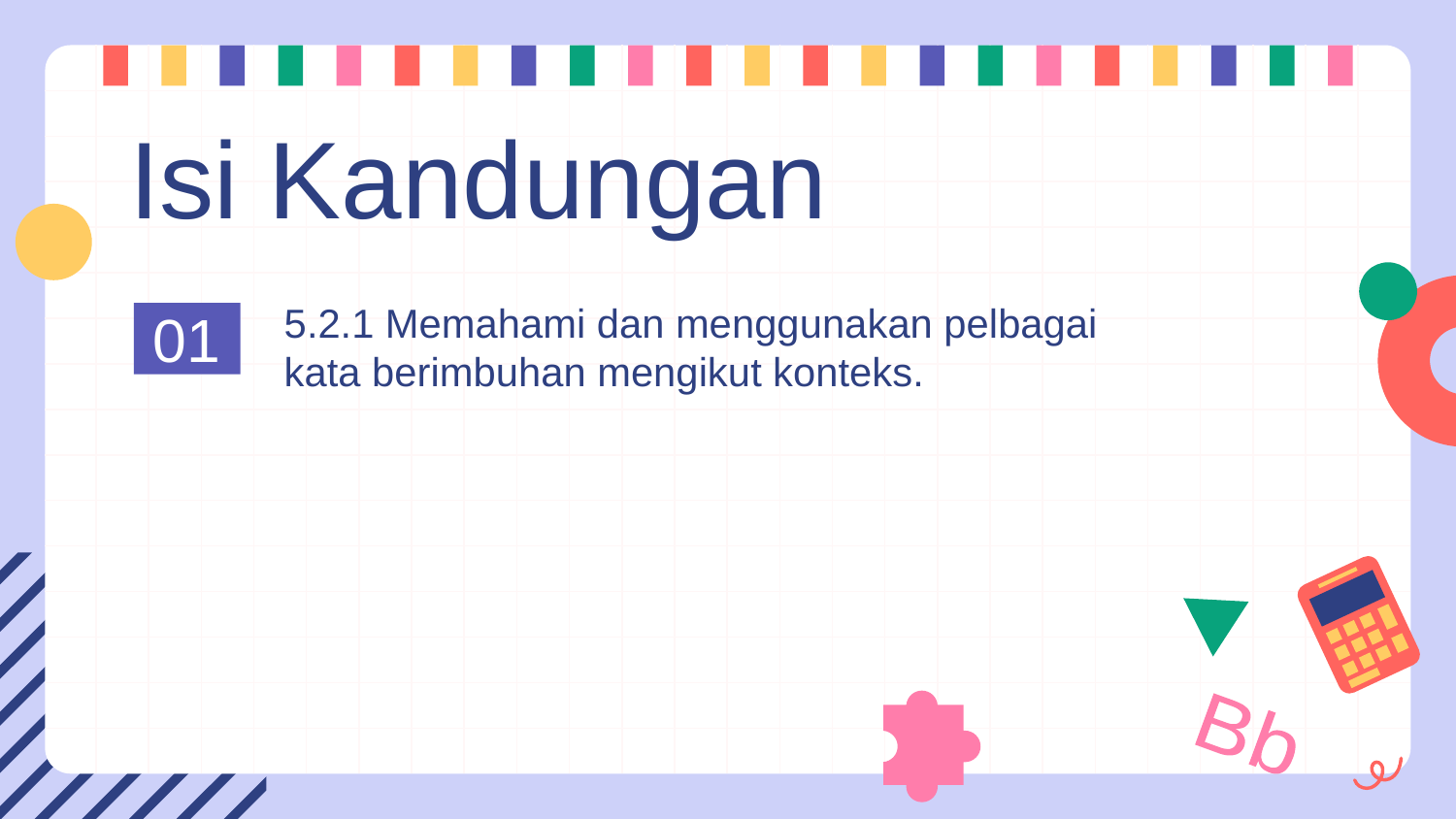

# Isi Kandungan
5.2.1 Memahami dan menggunakan pelbagai kata berimbuhan mengikut konteks.
01

Bb